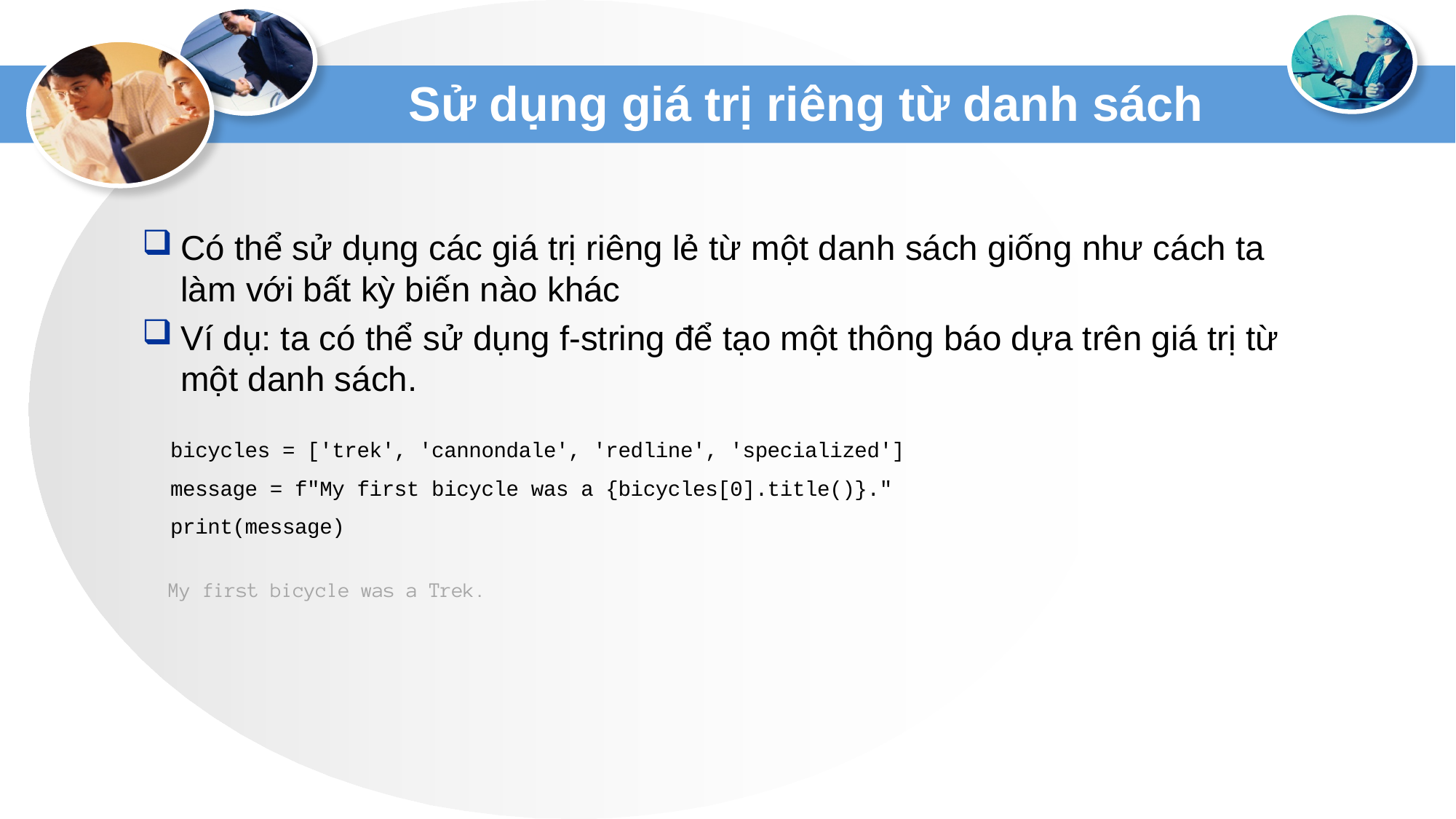

# Sử dụng giá trị riêng từ danh sách
Có thể sử dụng các giá trị riêng lẻ từ một danh sách giống như cách ta làm với bất kỳ biến nào khác
Ví dụ: ta có thể sử dụng f-string để tạo một thông báo dựa trên giá trị từ một danh sách.
bicycles = ['trek', 'cannondale', 'redline', 'specialized']
message = f"My first bicycle was a {bicycles[0].title()}."
print(message)
My first bicycle was a Trek.